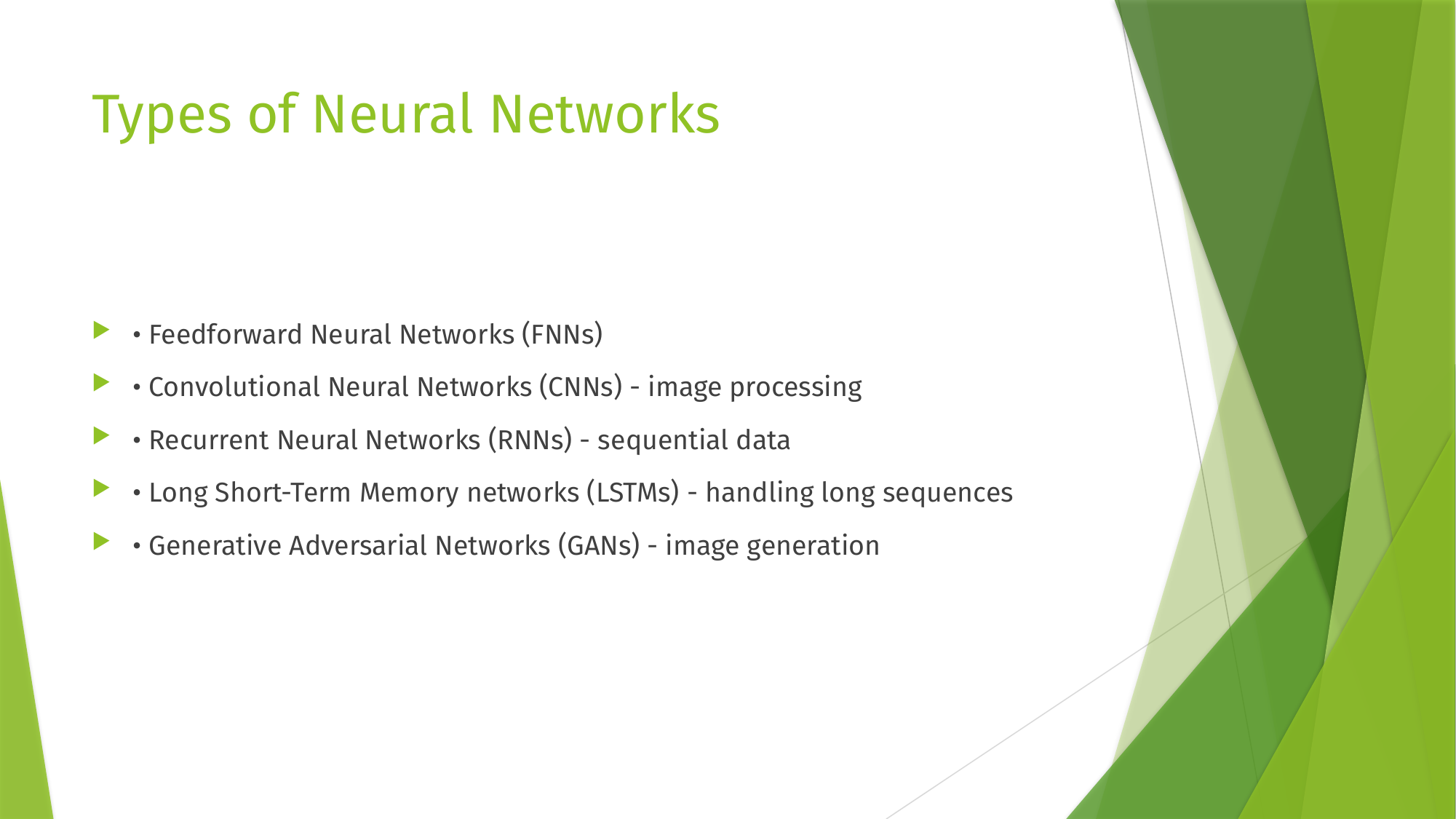

# Types of Neural Networks

• Feedforward Neural Networks (FNNs)
• Convolutional Neural Networks (CNNs) - image processing
• Recurrent Neural Networks (RNNs) - sequential data
• Long Short-Term Memory networks (LSTMs) - handling long sequences
• Generative Adversarial Networks (GANs) - image generation